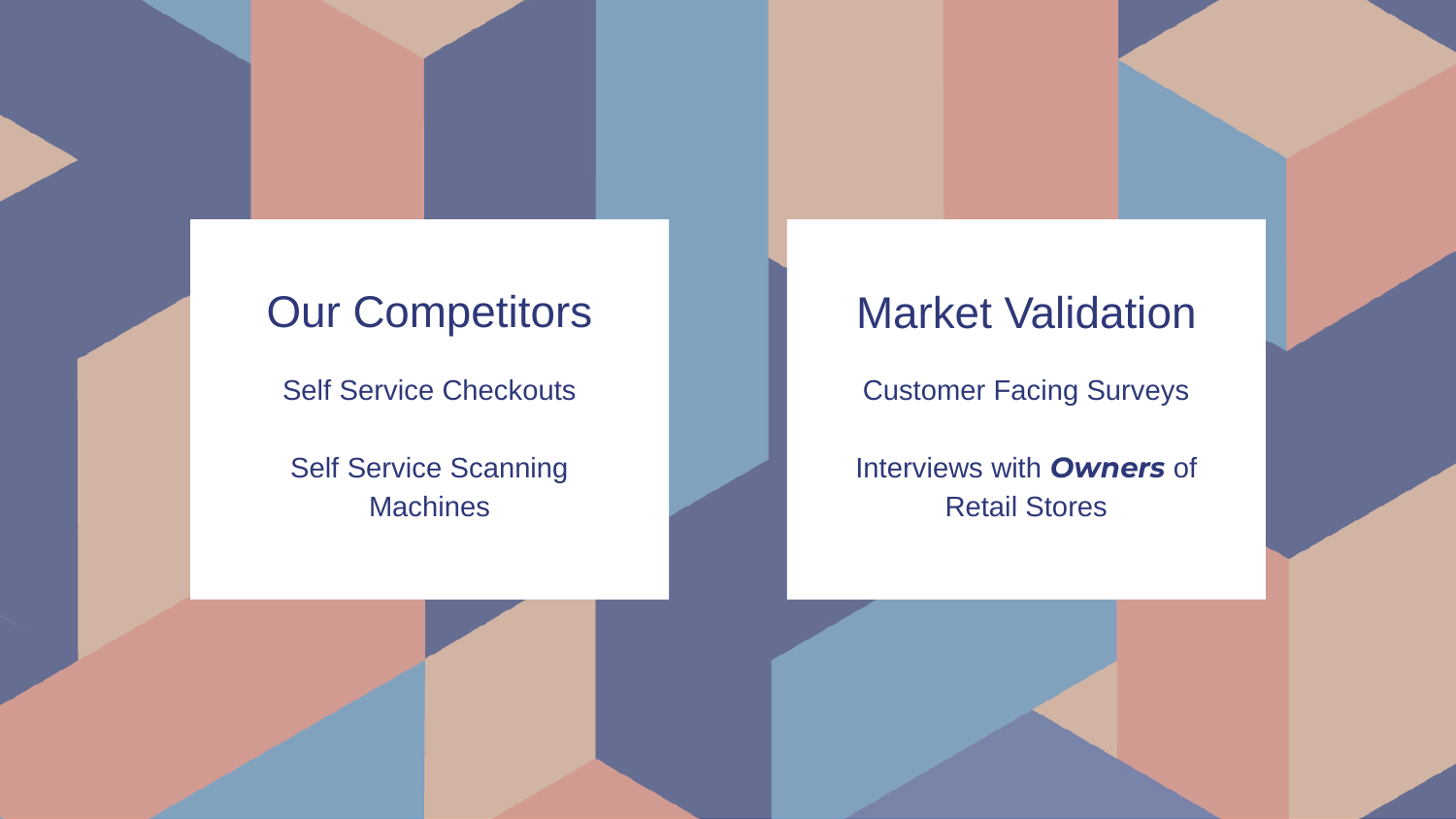

# Our Competitors
Market Validation
Self Service Checkouts
Self Service Scanning Machines
Customer Facing Surveys

Interviews with Owners of Retail Stores